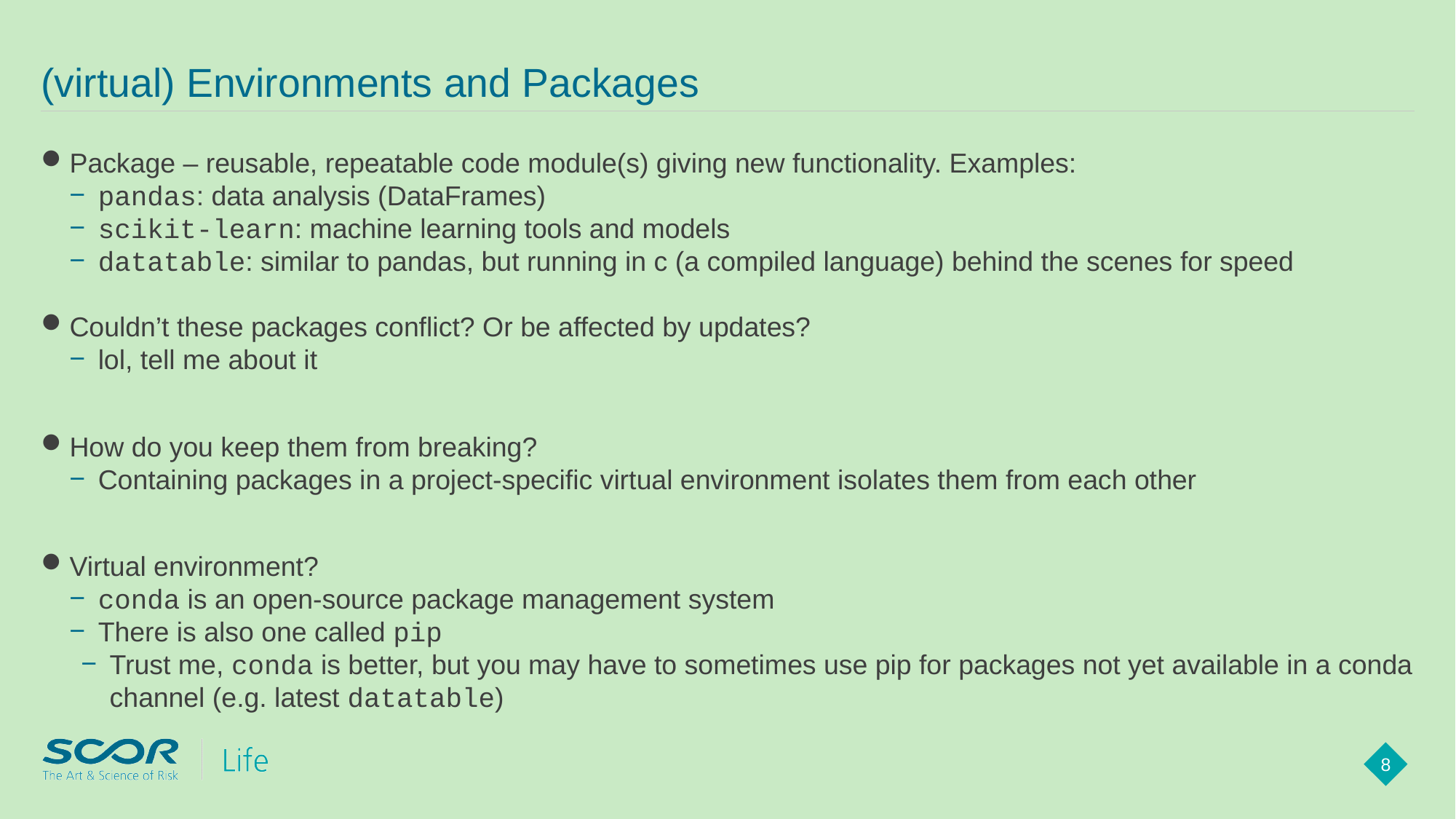

# (virtual) Environments and Packages
Package – reusable, repeatable code module(s) giving new functionality. Examples:
pandas: data analysis (DataFrames)
scikit-learn: machine learning tools and models
datatable: similar to pandas, but running in c (a compiled language) behind the scenes for speed

Couldn’t these packages conflict? Or be affected by updates?
lol, tell me about it

How do you keep them from breaking?
Containing packages in a project-specific virtual environment isolates them from each other

Virtual environment?
conda is an open-source package management system
There is also one called pip
Trust me, conda is better, but you may have to sometimes use pip for packages not yet available in a conda channel (e.g. latest datatable)